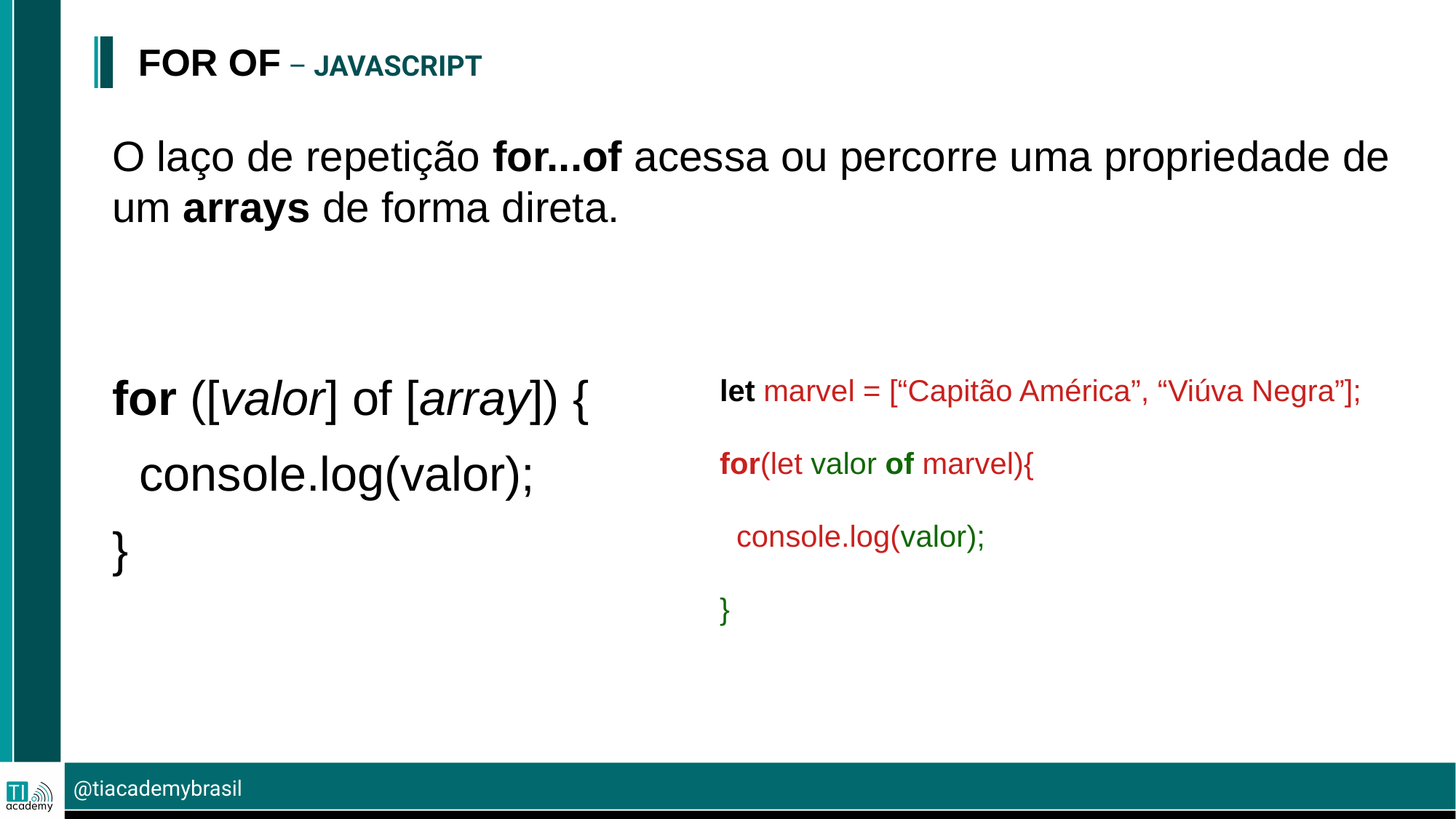

FOR OF – JAVASCRIPT

O laço de repetição for...of acessa ou percorre uma propriedade de um arrays de forma direta.
for ([valor] of [array]) {
  console.log(valor);
}
let marvel = [“Capitão América”, “Viúva Negra”];

for(let valor of marvel){

  console.log(valor);

}